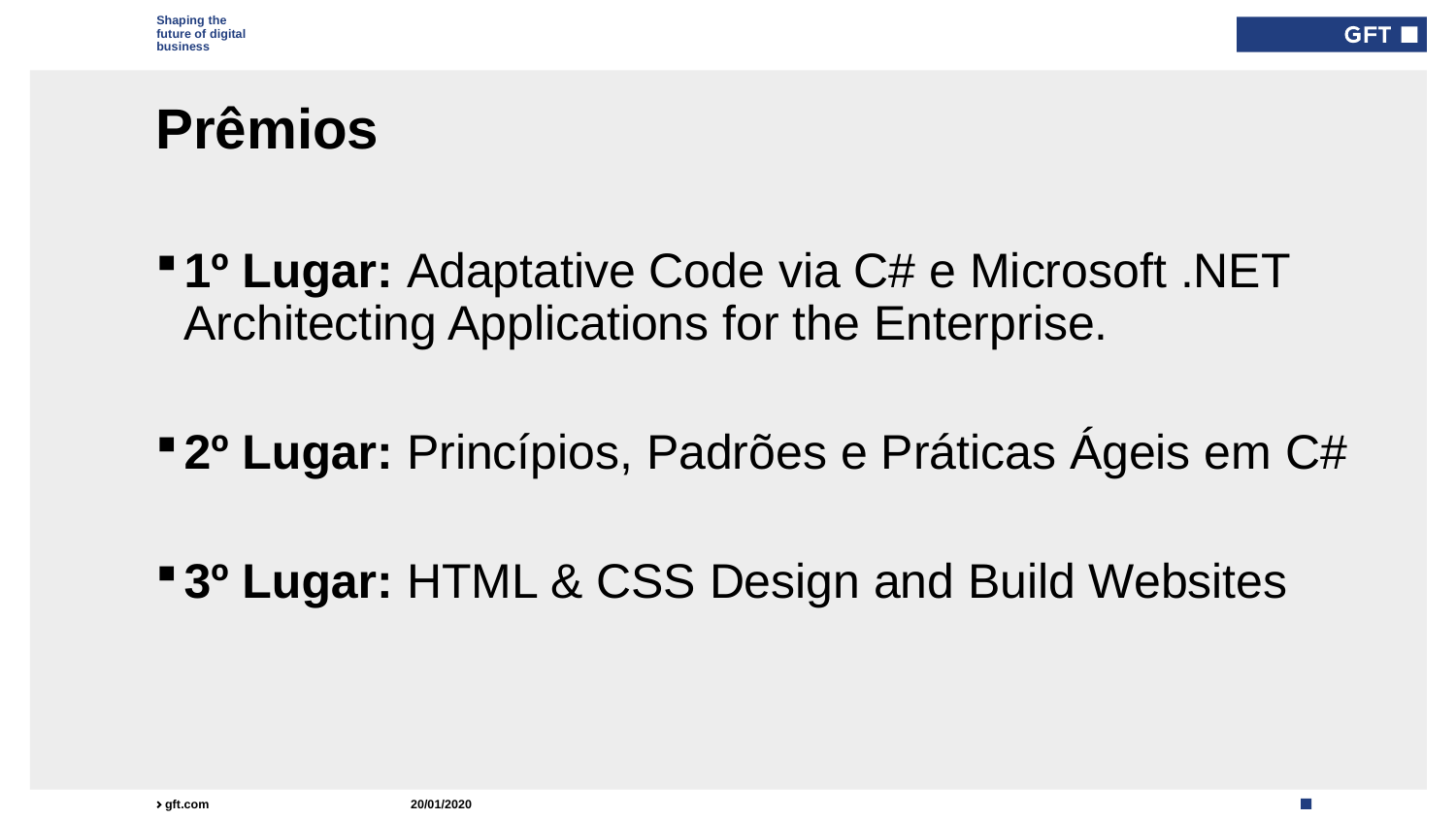

Type here if  add info needed  for every slide
# Prêmios
1º Lugar: Adaptative Code via C# e Microsoft .NET Architecting Applications for the Enterprise.

2º Lugar: Princípios, Padrões e Práticas Ágeis em C#

3º Lugar: HTML & CSS Design and Build Websites
20/01/2020